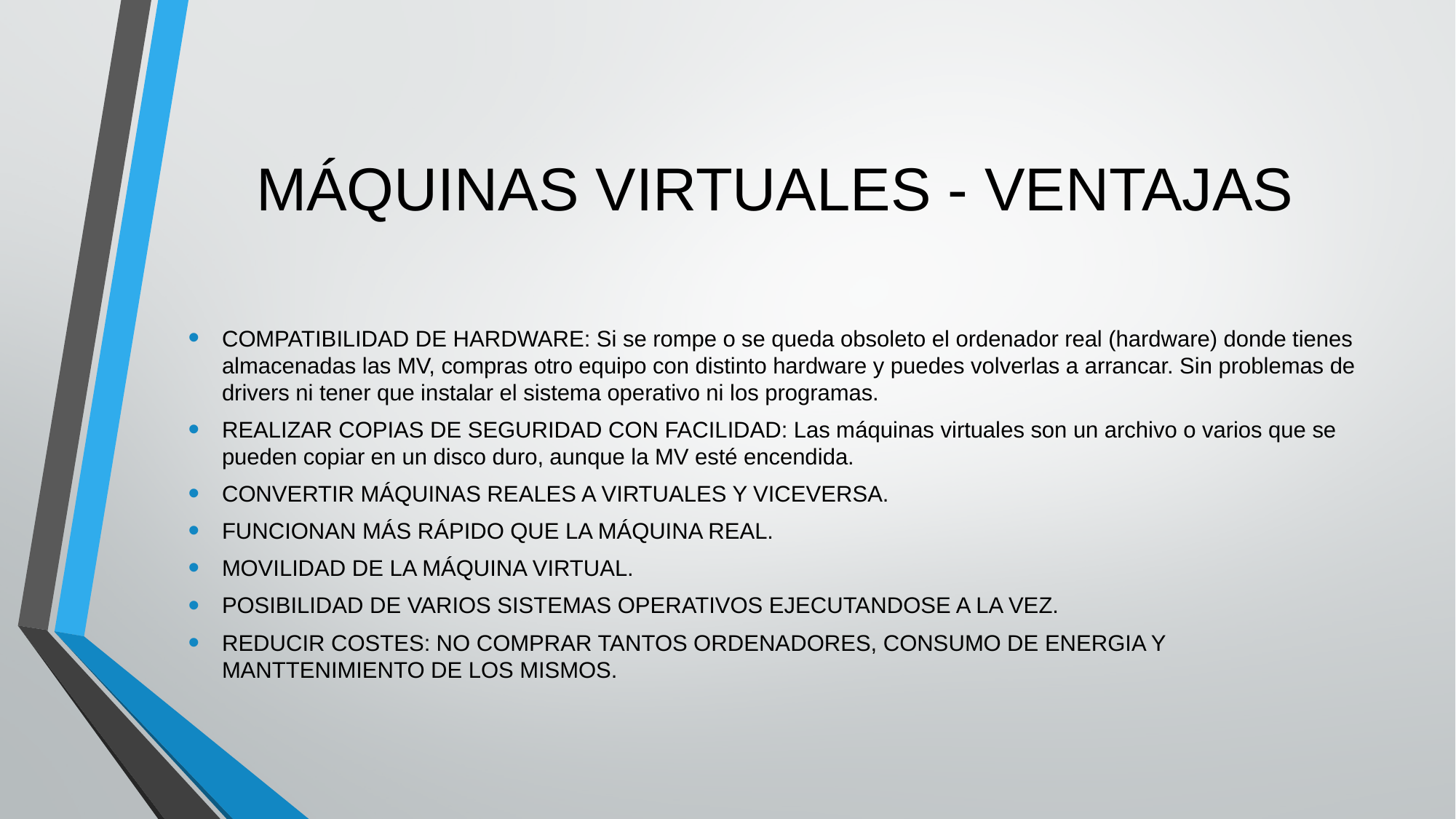

# MÁQUINAS VIRTUALES - VENTAJAS
COMPATIBILIDAD DE HARDWARE: Si se rompe o se queda obsoleto el ordenador real (hardware) donde tienes almacenadas las MV, compras otro equipo con distinto hardware y puedes volverlas a arrancar. Sin problemas de drivers ni tener que instalar el sistema operativo ni los programas.
REALIZAR COPIAS DE SEGURIDAD CON FACILIDAD: Las máquinas virtuales son un archivo o varios que se pueden copiar en un disco duro, aunque la MV esté encendida.
CONVERTIR MÁQUINAS REALES A VIRTUALES Y VICEVERSA.
FUNCIONAN MÁS RÁPIDO QUE LA MÁQUINA REAL.
MOVILIDAD DE LA MÁQUINA VIRTUAL.
POSIBILIDAD DE VARIOS SISTEMAS OPERATIVOS EJECUTANDOSE A LA VEZ.
REDUCIR COSTES: NO COMPRAR TANTOS ORDENADORES, CONSUMO DE ENERGIA Y MANTTENIMIENTO DE LOS MISMOS.